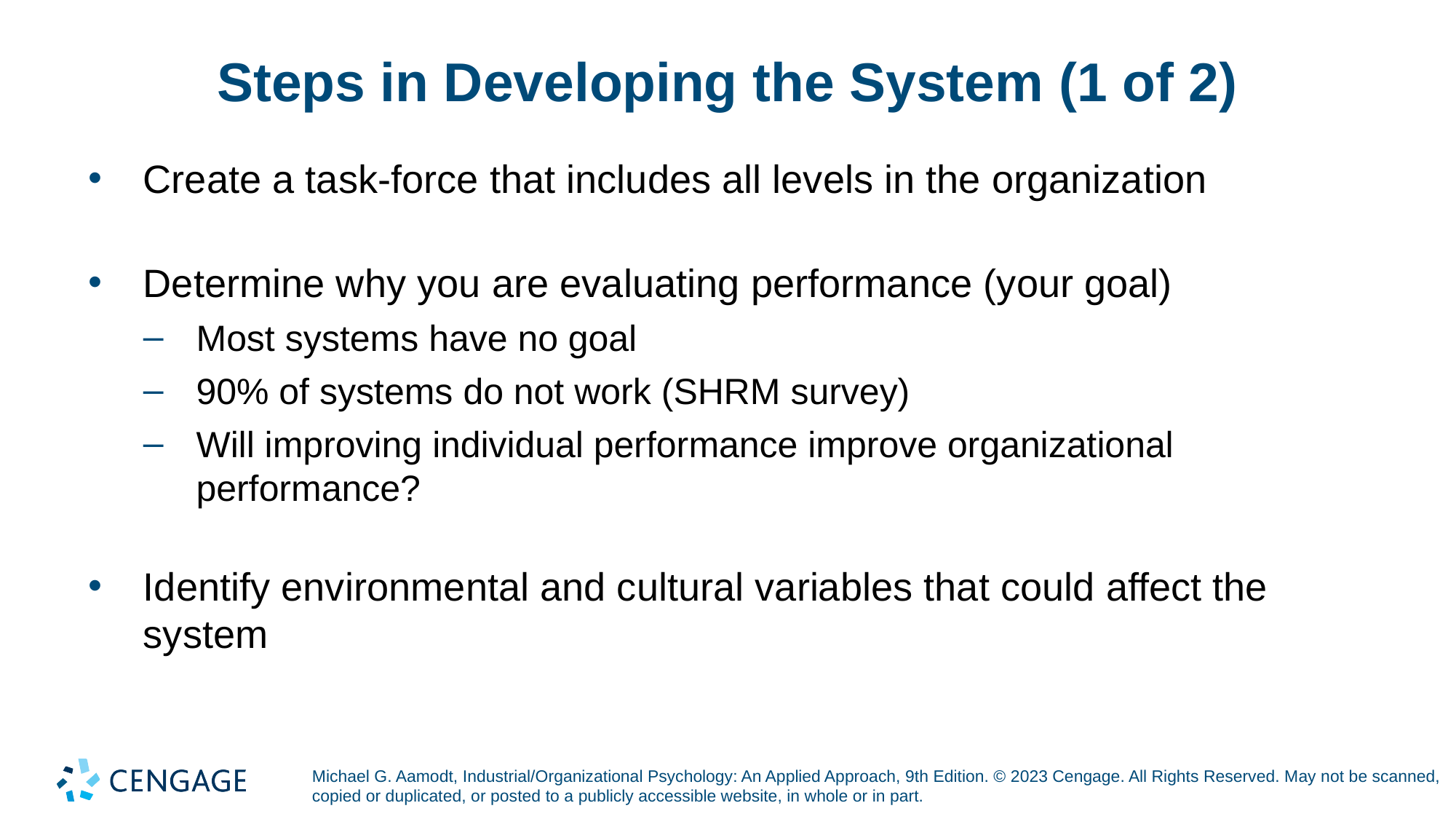

# Steps in Developing the System (1 of 2)
Create a task-force that includes all levels in the organization
Determine why you are evaluating performance (your goal)
Most systems have no goal
90% of systems do not work (SHRM survey)
Will improving individual performance improve organizational performance?
Identify environmental and cultural variables that could affect the system